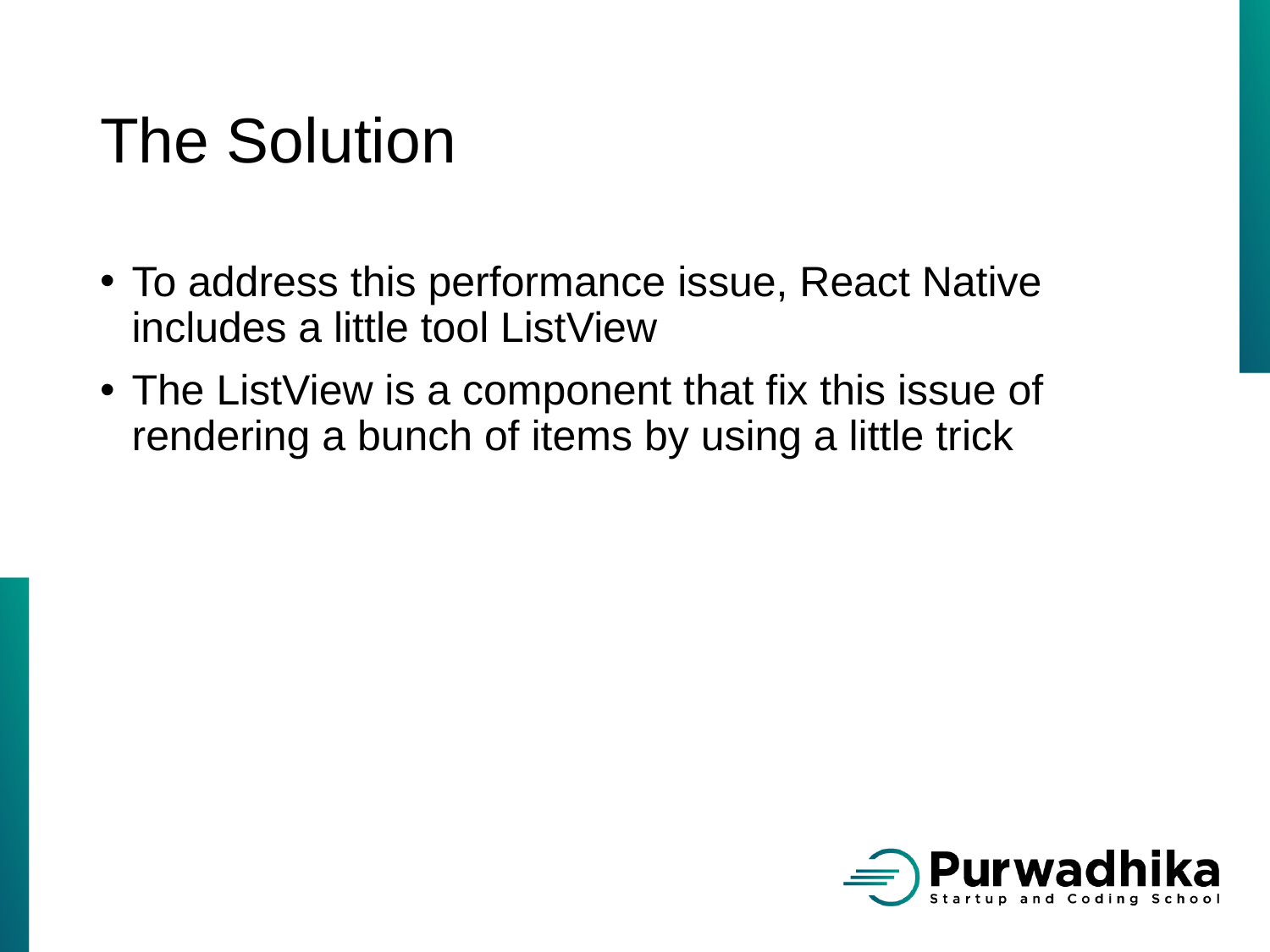

# The Solution
To address this performance issue, React Native includes a little tool ListView
The ListView is a component that fix this issue of rendering a bunch of items by using a little trick